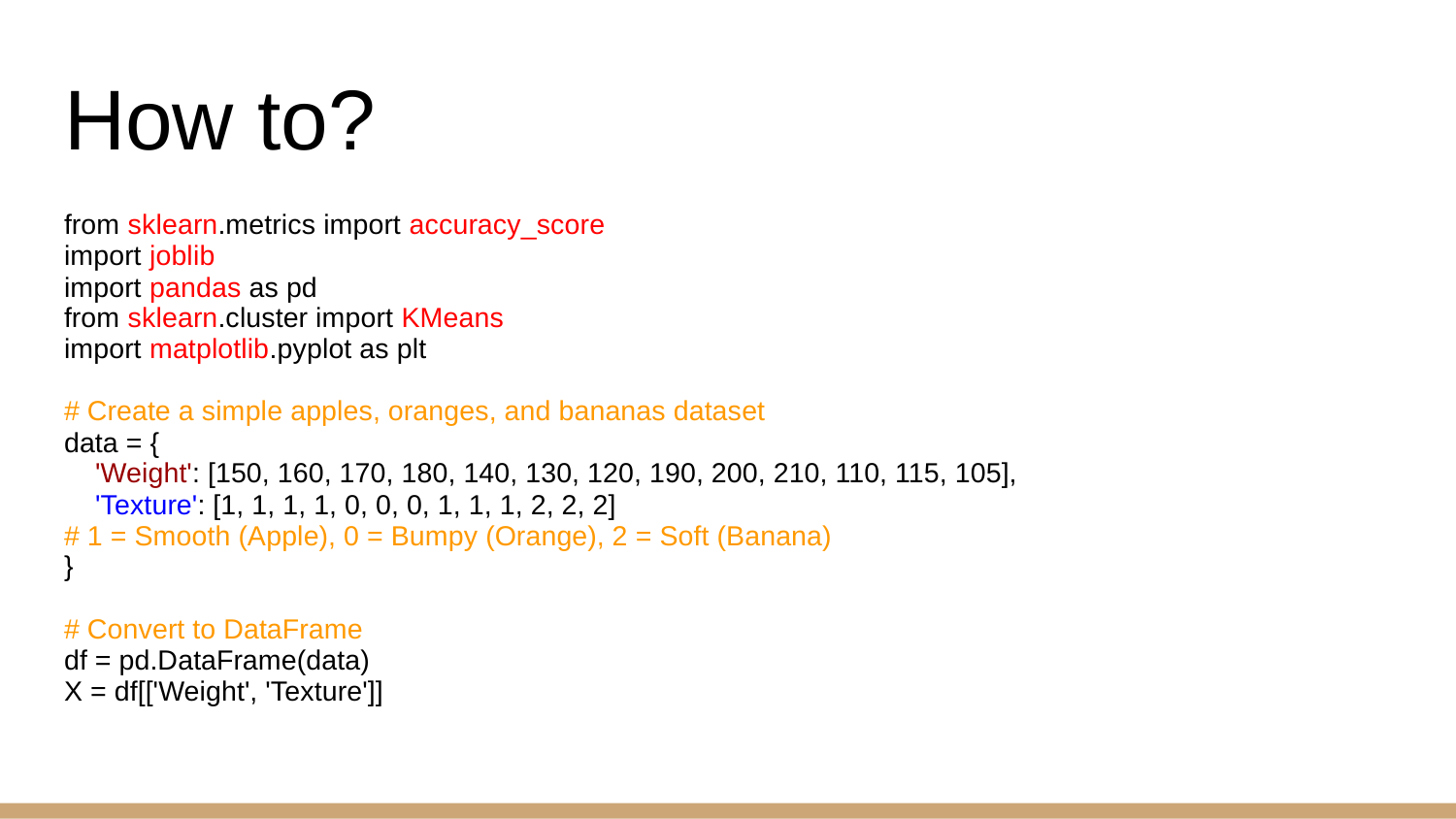

# How to?
from sklearn.metrics import accuracy_score
import joblib
import pandas as pd
from sklearn.cluster import KMeans
import matplotlib.pyplot as plt

# Create a simple apples, oranges, and bananas dataset
data = {
    'Weight': [150, 160, 170, 180, 140, 130, 120, 190, 200, 210, 110, 115, 105],
    'Texture': [1, 1, 1, 1, 0, 0, 0, 1, 1, 1, 2, 2, 2]
# 1 = Smooth (Apple), 0 = Bumpy (Orange), 2 = Soft (Banana)
}

# Convert to DataFrame
df = pd.DataFrame(data)
X = df[['Weight', 'Texture']]